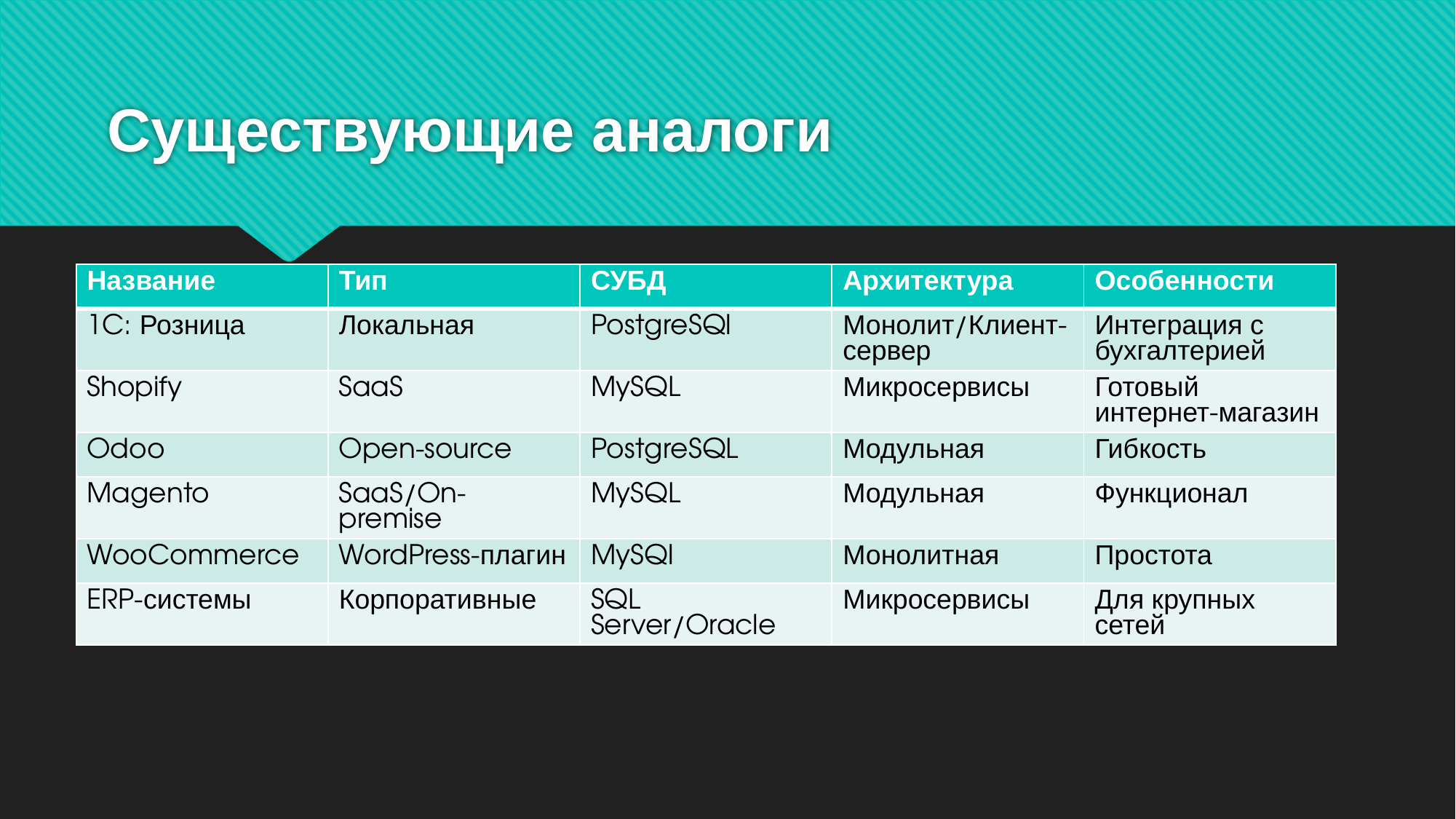

# Существующие аналоги
| Название | Тип | СУБД | Архитектура | Особенности |
| --- | --- | --- | --- | --- |
| 1C: Розница | Локальная | PostgreSQl | Монолит/Клиент-сервер | Интеграция с бухгалтерией |
| Shopify | SaaS | MySQL | Микросервисы | Готовый интернет-магазин |
| Odoo | Open-source | PostgreSQL | Модульная | Гибкость |
| Magento | SaaS/On-premise | MySQL | Модульная | Функционал |
| WooCommerce | WordPress-плагин | MySQl | Монолитная | Простота |
| ERP-системы | Корпоративные | SQL Server/Oracle | Микросервисы | Для крупных сетей |